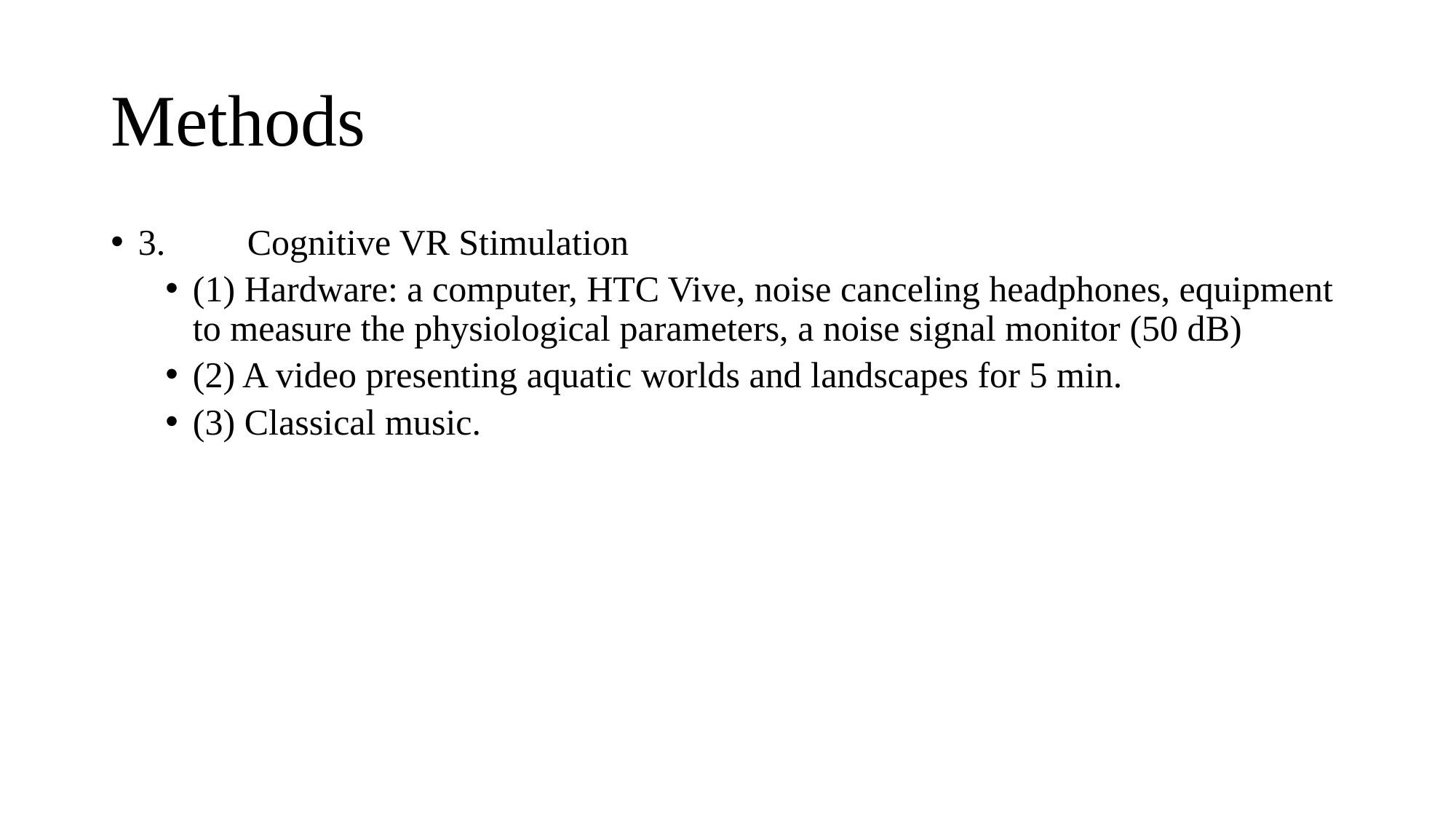

# Methods
3.	Cognitive VR Stimulation
(1) Hardware: a computer, HTC Vive, noise canceling headphones, equipment to measure the physiological parameters, a noise signal monitor (50 dB)
(2) A video presenting aquatic worlds and landscapes for 5 min.
(3) Classical music.